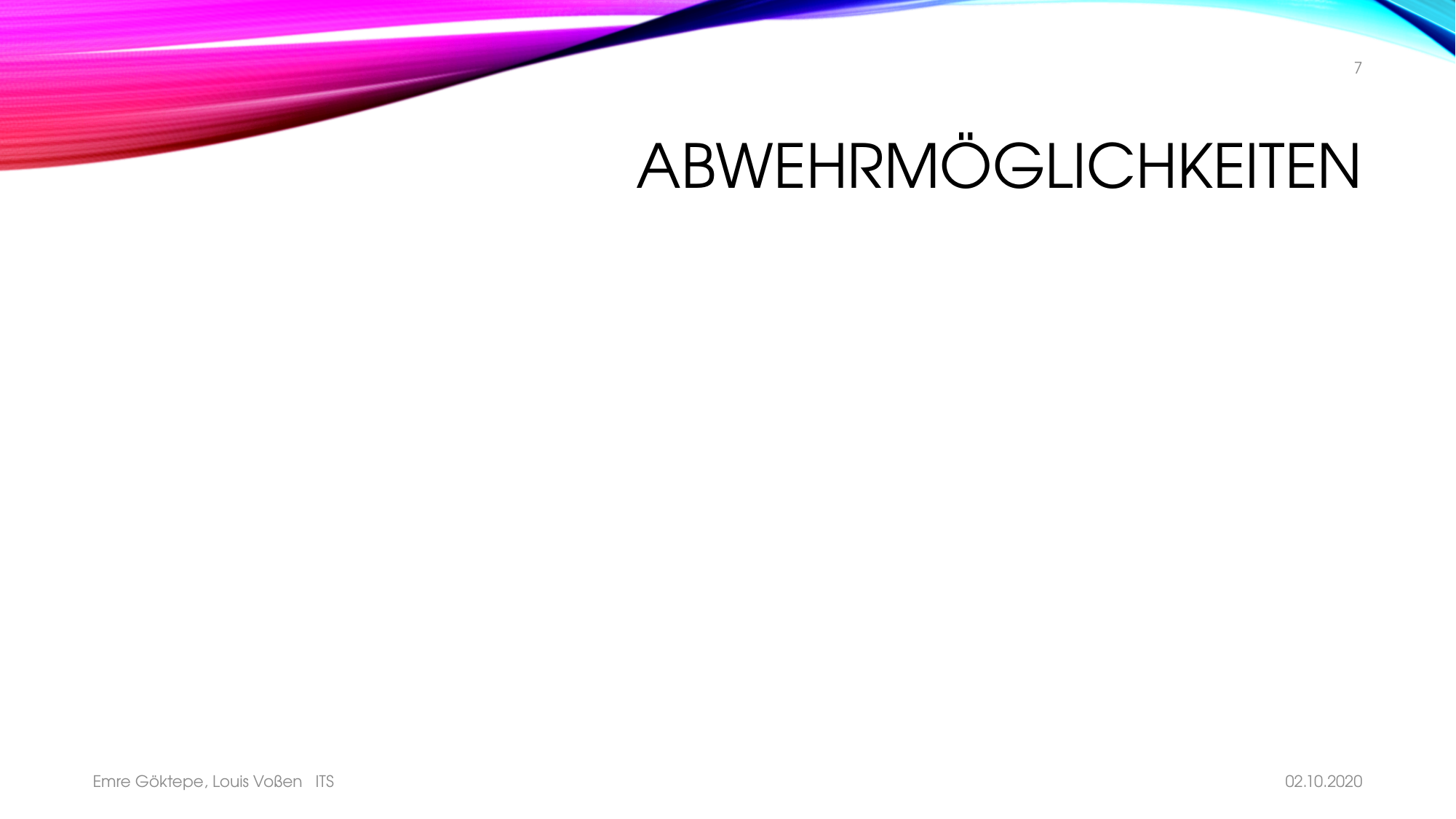

7
# Abwehrmöglichkeiten

Emre Göktepe, Louis Voßen   ITS
02.10.2020